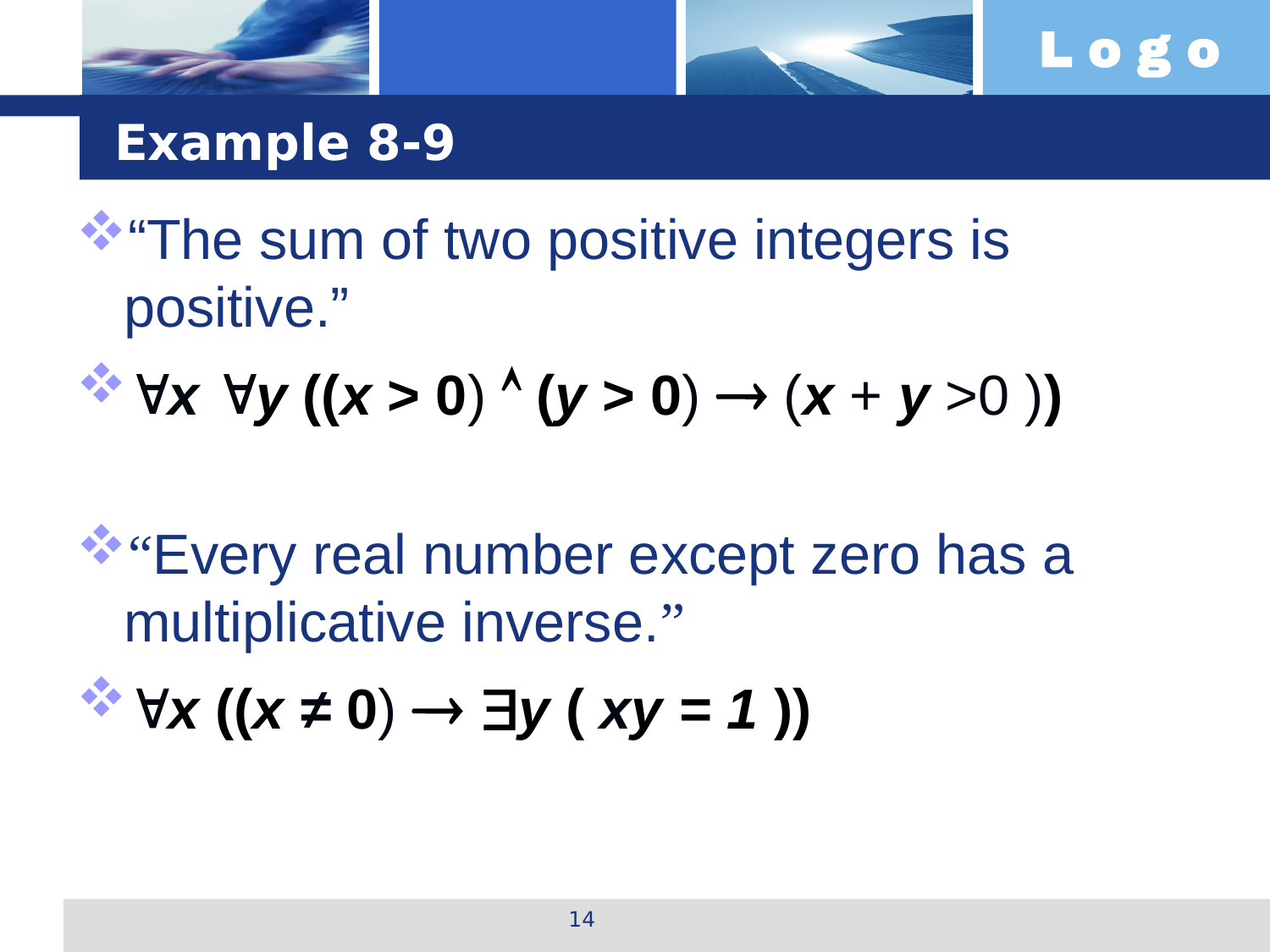

# Example 8-9
“The sum of two positive integers is positive.”
∀x ∀y ((x > 0) ∧ (y > 0) → (x + y >0 ))

“Every real number except zero has a multiplicative inverse.”
∀x ((x ≠ 0) → ∃y ( xy = 1 ))
14